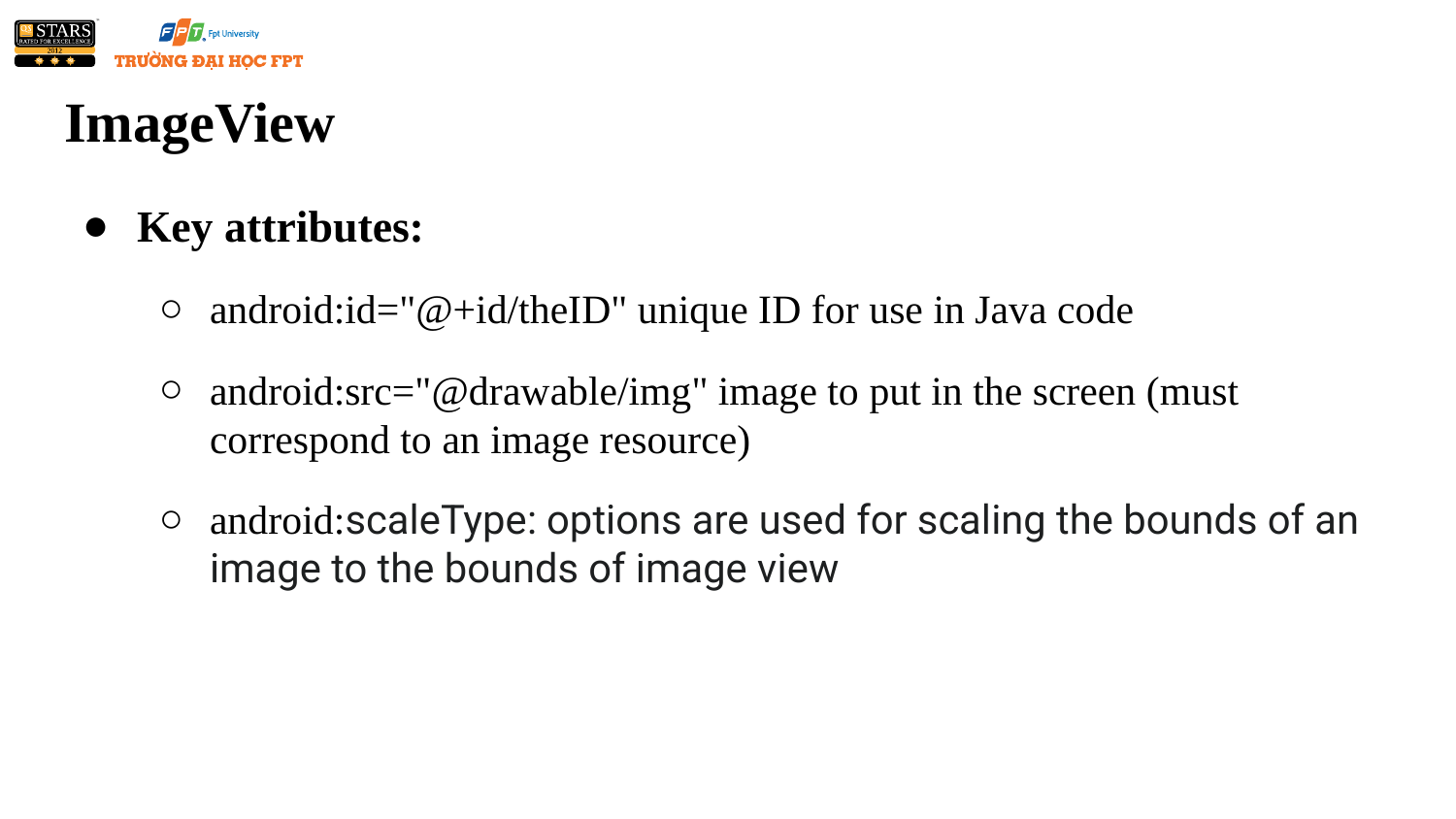

# ImageView
Key attributes:
android:id="@+id/theID" unique ID for use in Java code
android:src="@drawable/img" image to put in the screen (must correspond to an image resource)
android:scaleType: options are used for scaling the bounds of an image to the bounds of image view